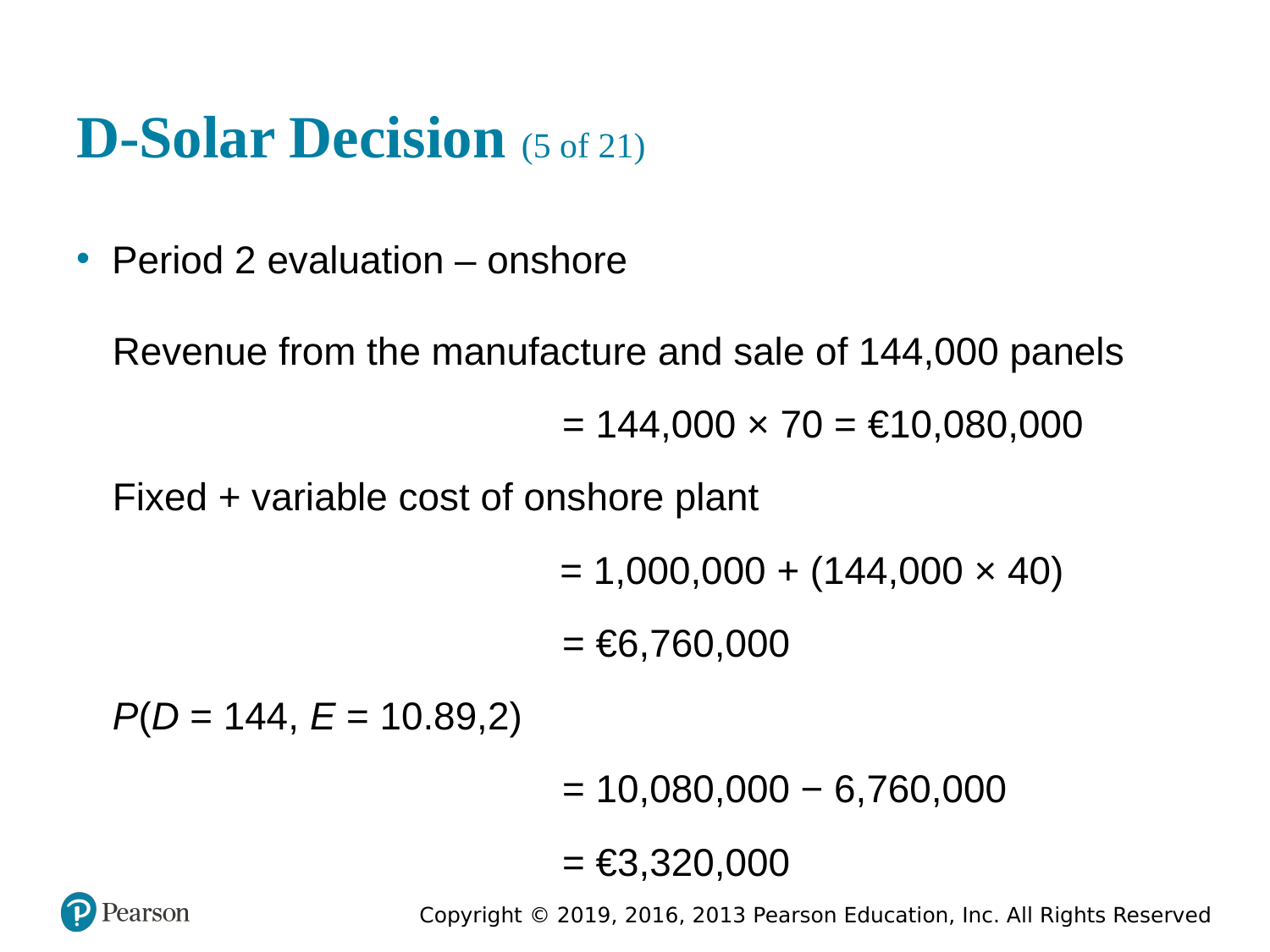

# D-Solar Decision (5 of 21)
Period 2 evaluation – onshore
Revenue from the manufacture and sale of 144,000 panels
= 144,000 × 70 = €10,080,000
Fixed + variable cost of onshore plant
 = 1,000,000 + (144,000 × 40)
= €6,760,000
P(D = 144, E = 10.89,2)
= 10,080,000 − 6,760,000
= €3,320,000